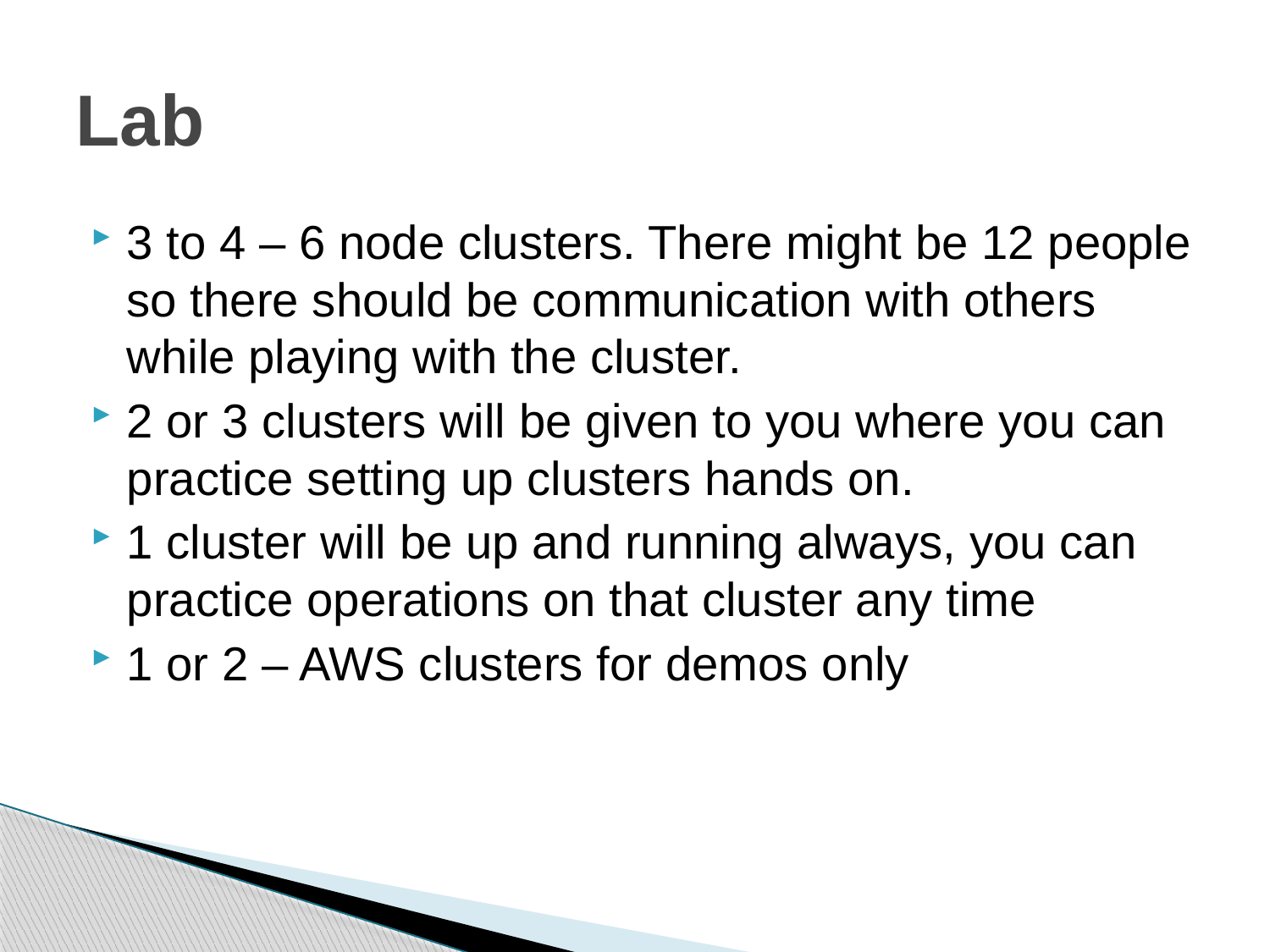

# Lab
3 to 4 – 6 node clusters. There might be 12 people so there should be communication with others while playing with the cluster.
2 or 3 clusters will be given to you where you can practice setting up clusters hands on.
1 cluster will be up and running always, you can practice operations on that cluster any time
1 or 2 – AWS clusters for demos only